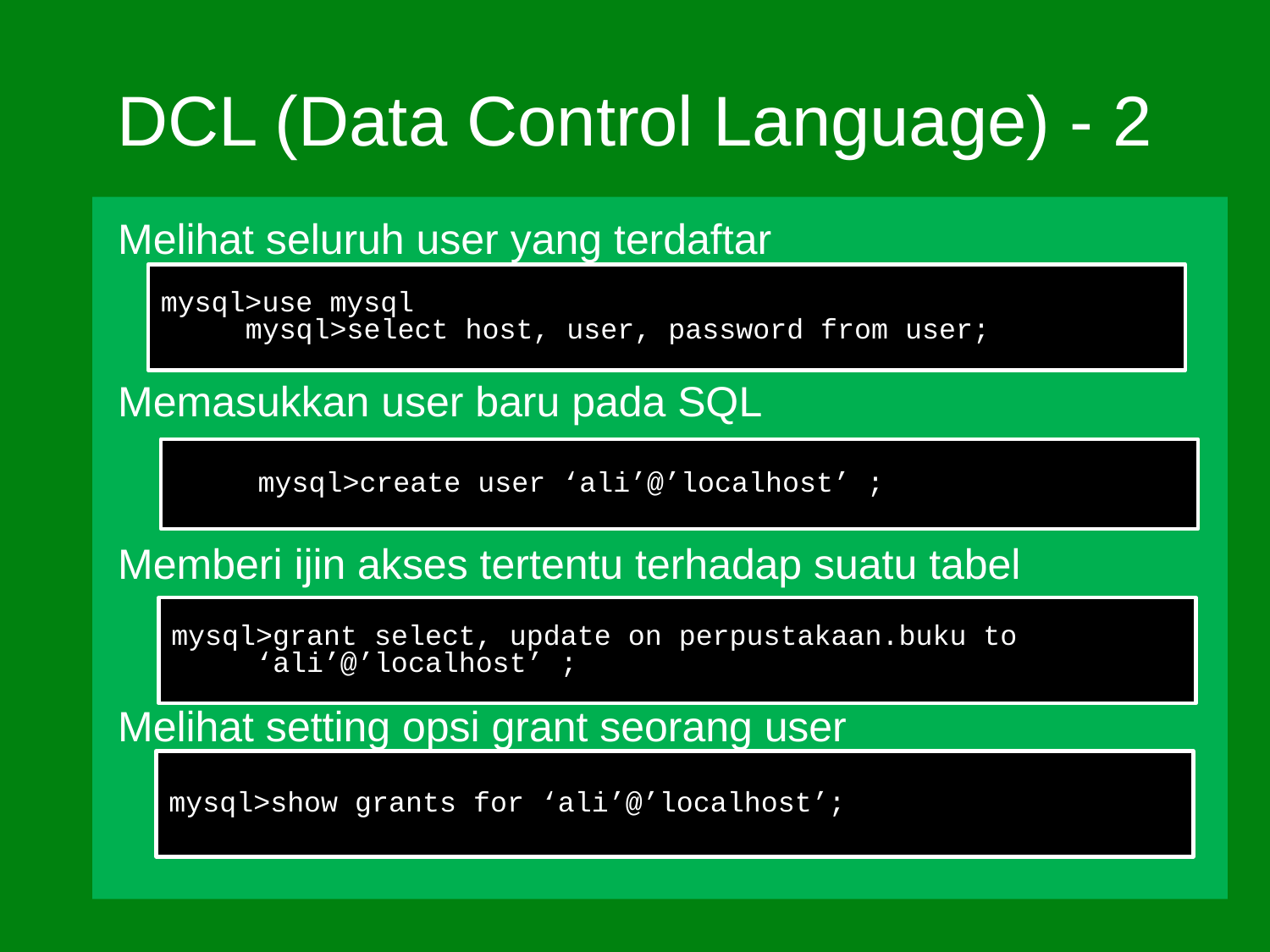

# DCL (Data Control Language) - 2
Melihat seluruh user yang terdaftar

Memasukkan user baru pada SQL

Memberi ijin akses tertentu terhadap suatu tabel

Melihat setting opsi grant seorang user

mysql>use mysql
	mysql>select host, user, password from user;
	mysql>create user ‘ali’@’localhost’ ;
mysql>grant select, update on perpustakaan.buku to ‘ali’@’localhost’ ;
mysql>show grants for ‘ali’@’localhost’;